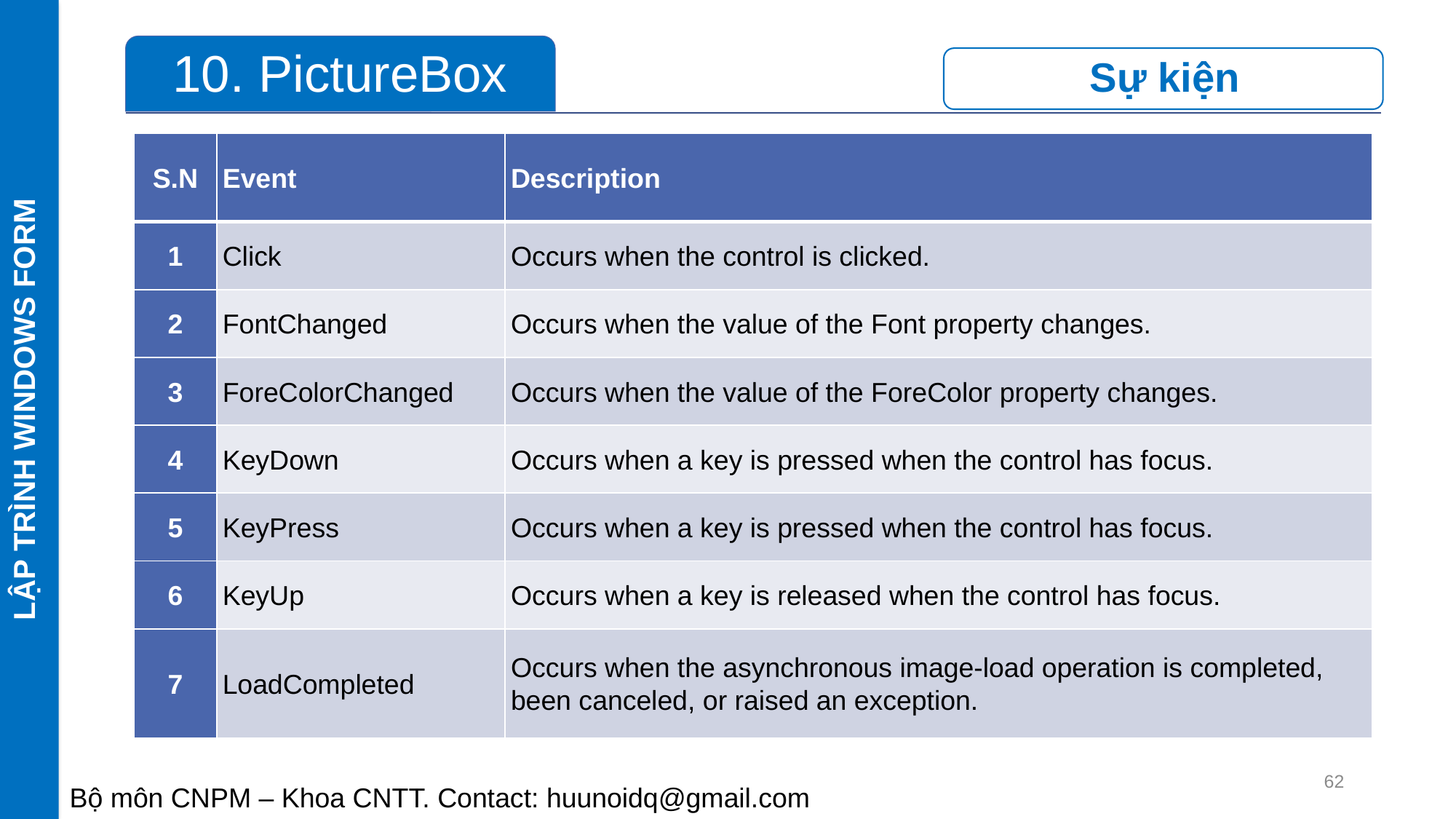

LẬP TRÌNH WINDOWS FORM
10. PictureBox
Sự kiện
| S.N | Event | Description |
| --- | --- | --- |
| 1 | Click | Occurs when the control is clicked. |
| 2 | FontChanged | Occurs when the value of the Font property changes. |
| 3 | ForeColorChanged | Occurs when the value of the ForeColor property changes. |
| 4 | KeyDown | Occurs when a key is pressed when the control has focus. |
| 5 | KeyPress | Occurs when a key is pressed when the control has focus. |
| 6 | KeyUp | Occurs when a key is released when the control has focus. |
| 7 | LoadCompleted | Occurs when the asynchronous image-load operation is completed, been canceled, or raised an exception. |
62
Bộ môn CNPM – Khoa CNTT. Contact: huunoidq@gmail.com